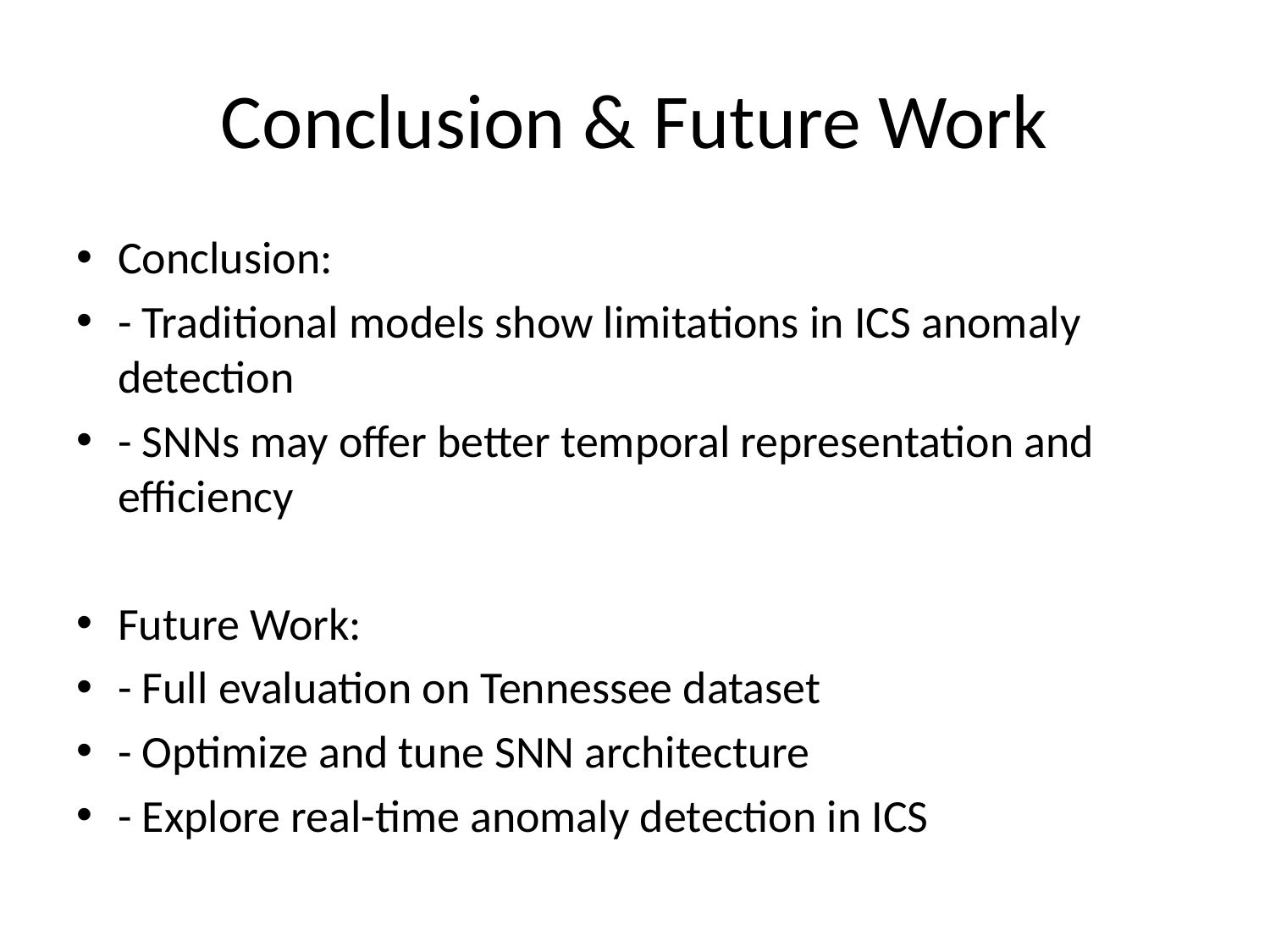

# Conclusion & Future Work
Conclusion:
- Traditional models show limitations in ICS anomaly detection
- SNNs may offer better temporal representation and efficiency

Future Work:
- Full evaluation on Tennessee dataset
- Optimize and tune SNN architecture
- Explore real-time anomaly detection in ICS